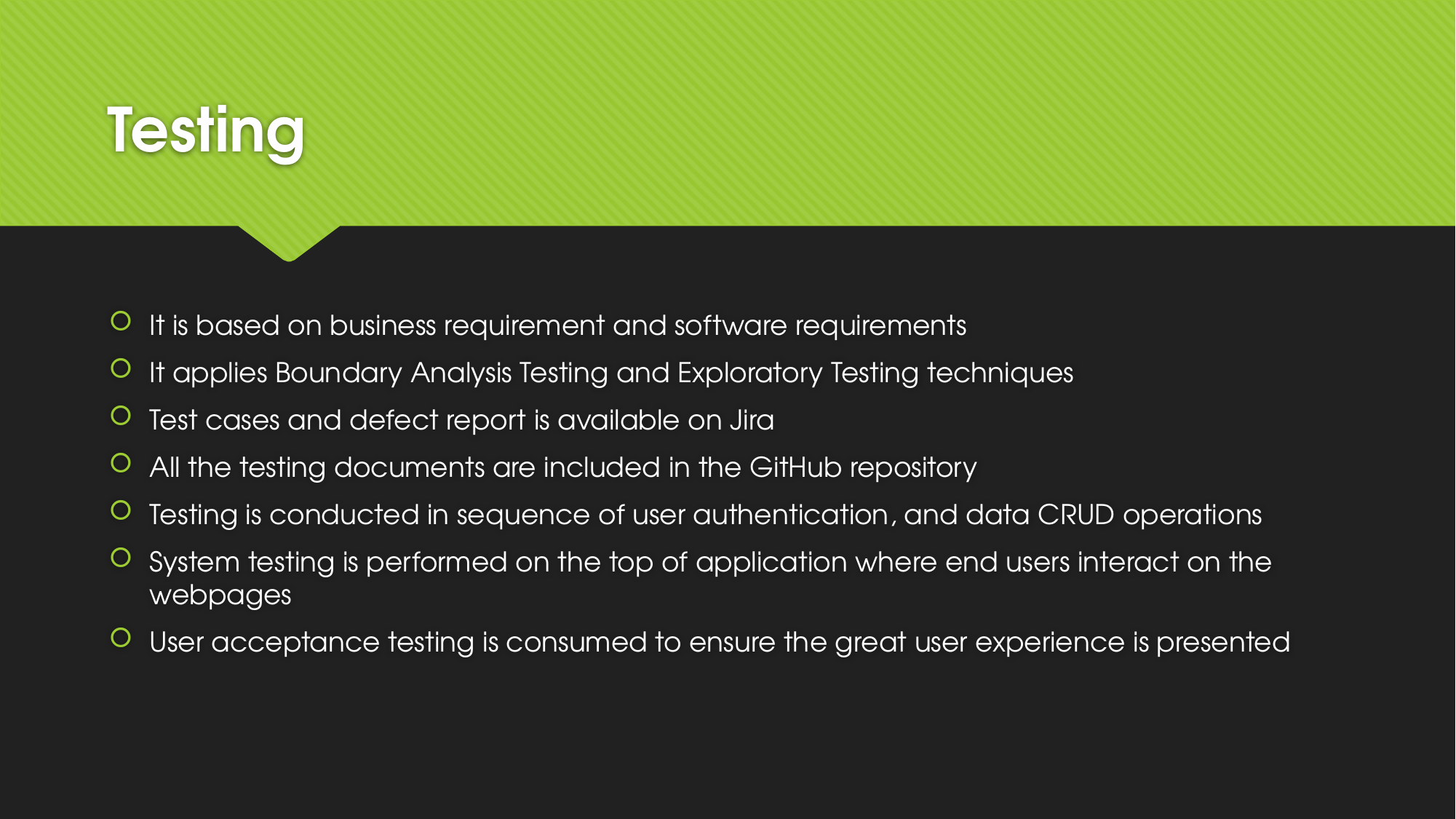

# Testing
It is based on business requirement and software requirements
It applies Boundary Analysis Testing and Exploratory Testing techniques
Test cases and defect report is available on Jira
All the testing documents are included in the GitHub repository
Testing is conducted in sequence of user authentication, and data CRUD operations
System testing is performed on the top of application where end users interact on the webpages
User acceptance testing is consumed to ensure the great user experience is presented